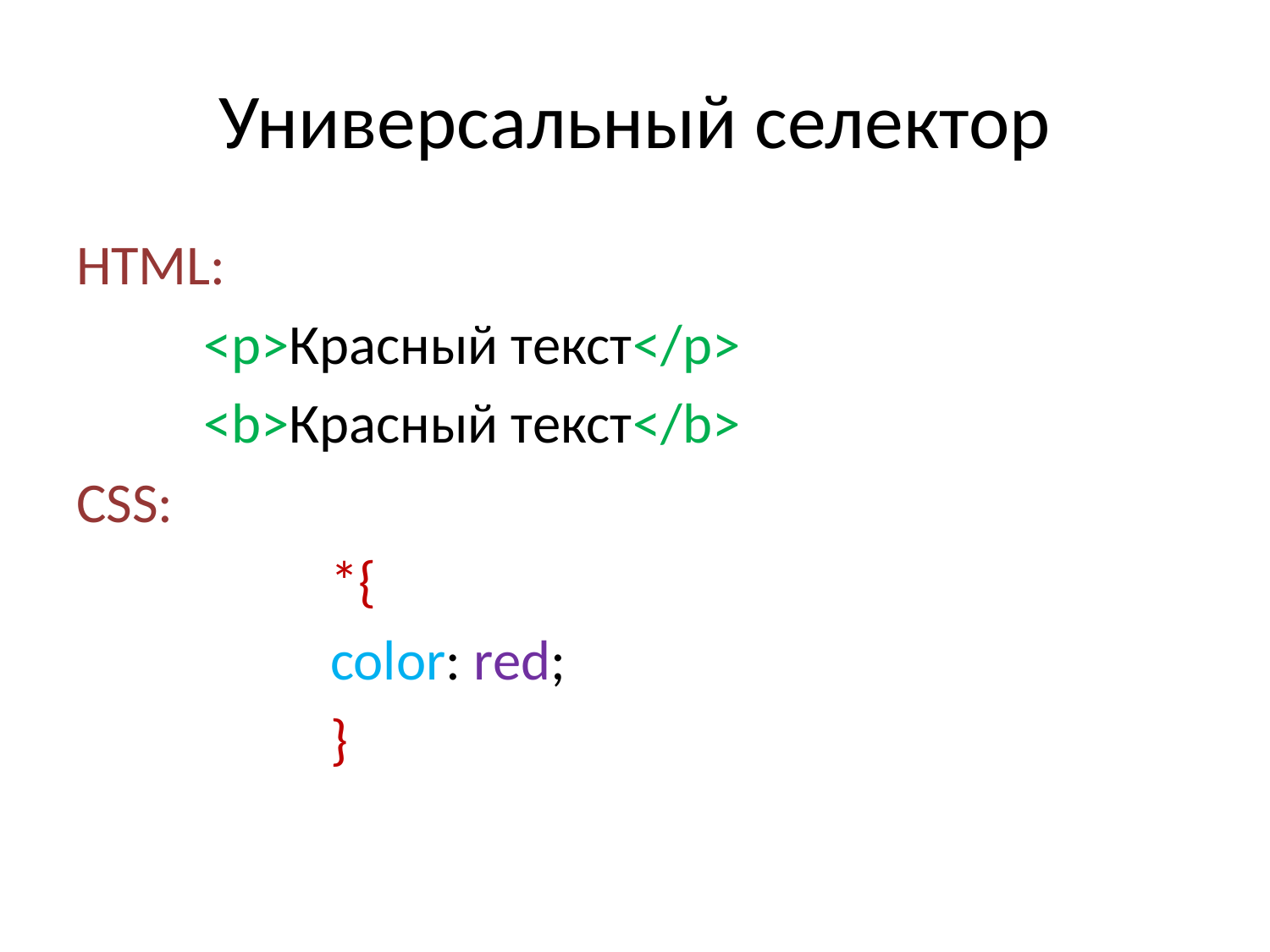

# Универсальный селектор
HTML:
	<p>Красный текст</p>
	<b>Красный текст</b>
CSS:
		*{
		color: red;
		}